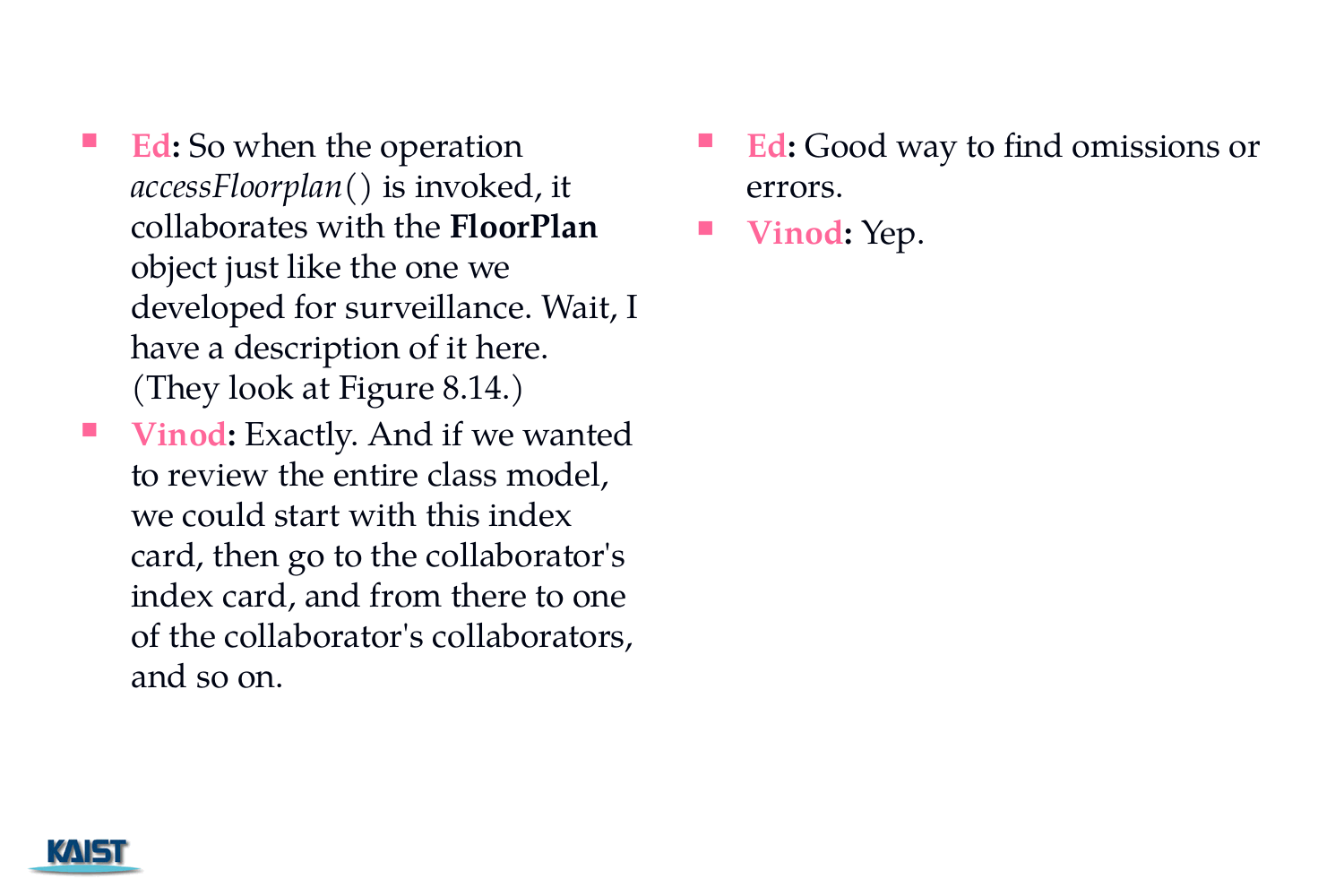

Ed: So when the operation accessFloorplan() is invoked, it collaborates with the FloorPlan object just like the one we developed for surveillance. Wait, I have a description of it here. (They look at Figure 8.14.)
Vinod: Exactly. And if we wanted to review the entire class model, we could start with this index card, then go to the collaborator's index card, and from there to one of the collaborator's collaborators, and so on.

Ed: Good way to find omissions or errors.
Vinod: Yep.

45
45